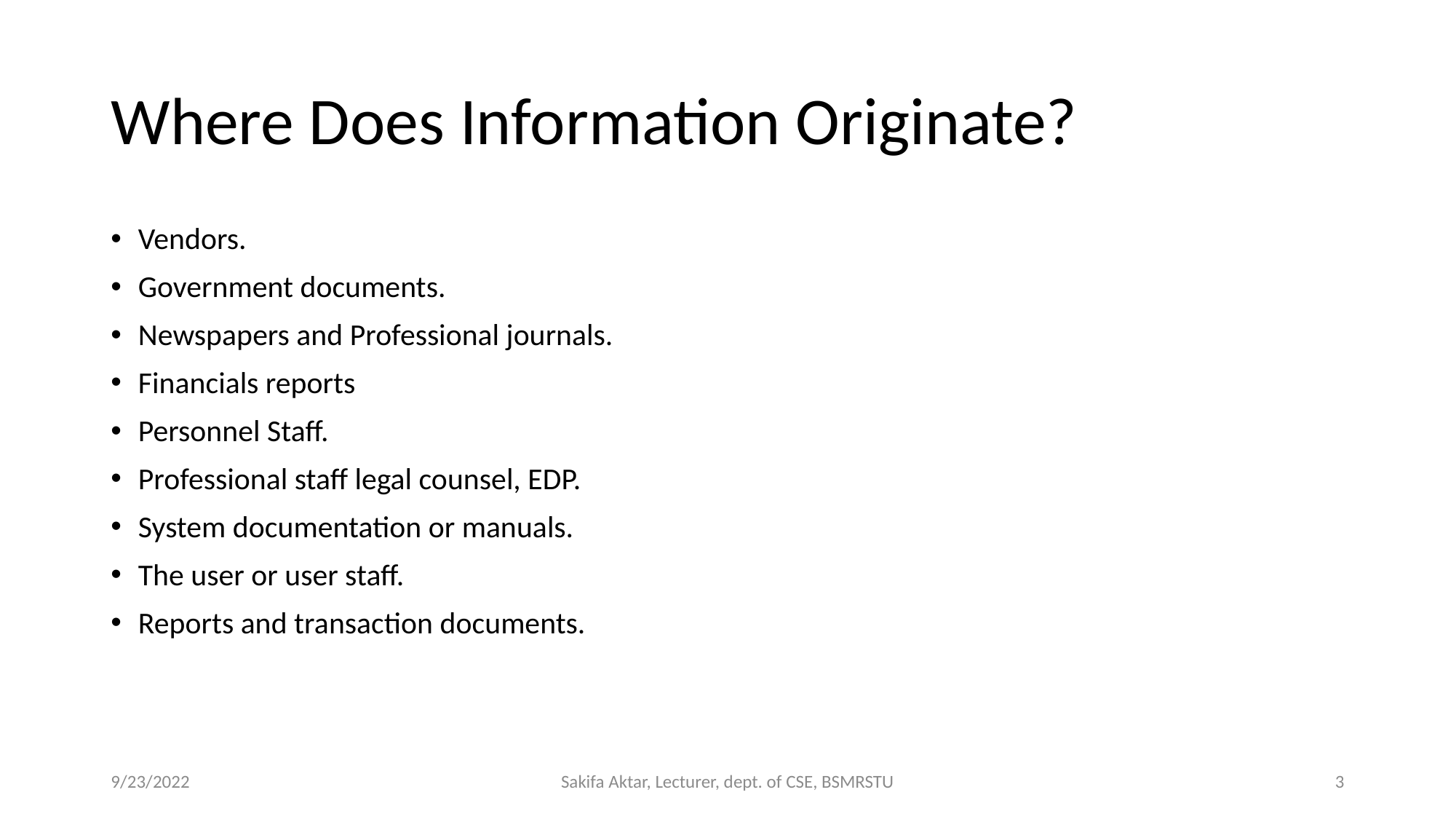

# Where Does Information Originate?
Vendors.
Government documents.
Newspapers and Professional journals.
Financials reports
Personnel Staff.
Professional staff legal counsel, EDP.
System documentation or manuals.
The user or user staff.
Reports and transaction documents.

9/23/2022
Sakifa Aktar, Lecturer, dept. of CSE, BSMRSTU
3